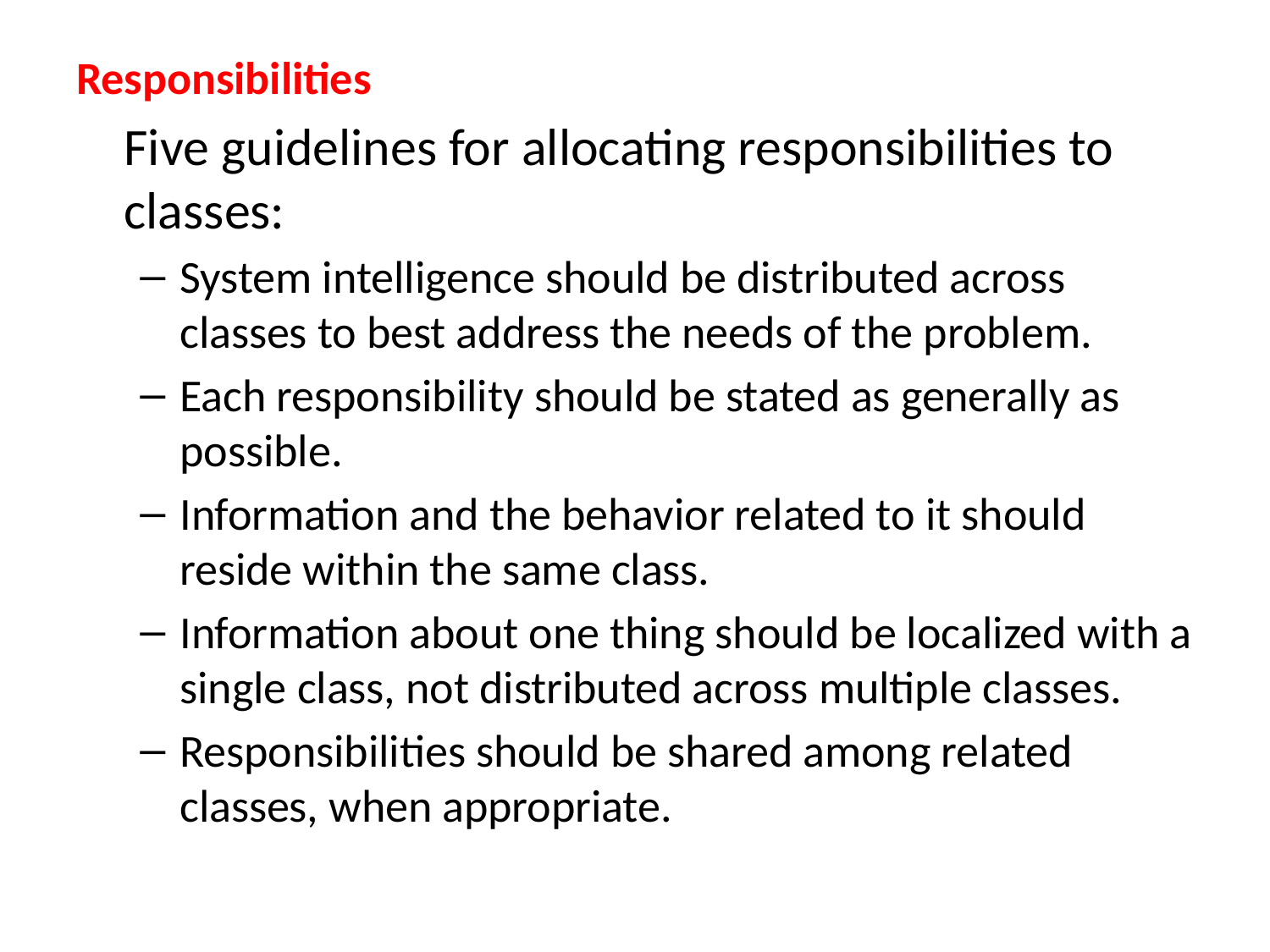

Responsibilities
	Five guidelines for allocating responsibilities to classes:
System intelligence should be distributed across classes to best address the needs of the problem.
Each responsibility should be stated as generally as possible.
Information and the behavior related to it should reside within the same class.
Information about one thing should be localized with a single class, not distributed across multiple classes.
Responsibilities should be shared among related classes, when appropriate.